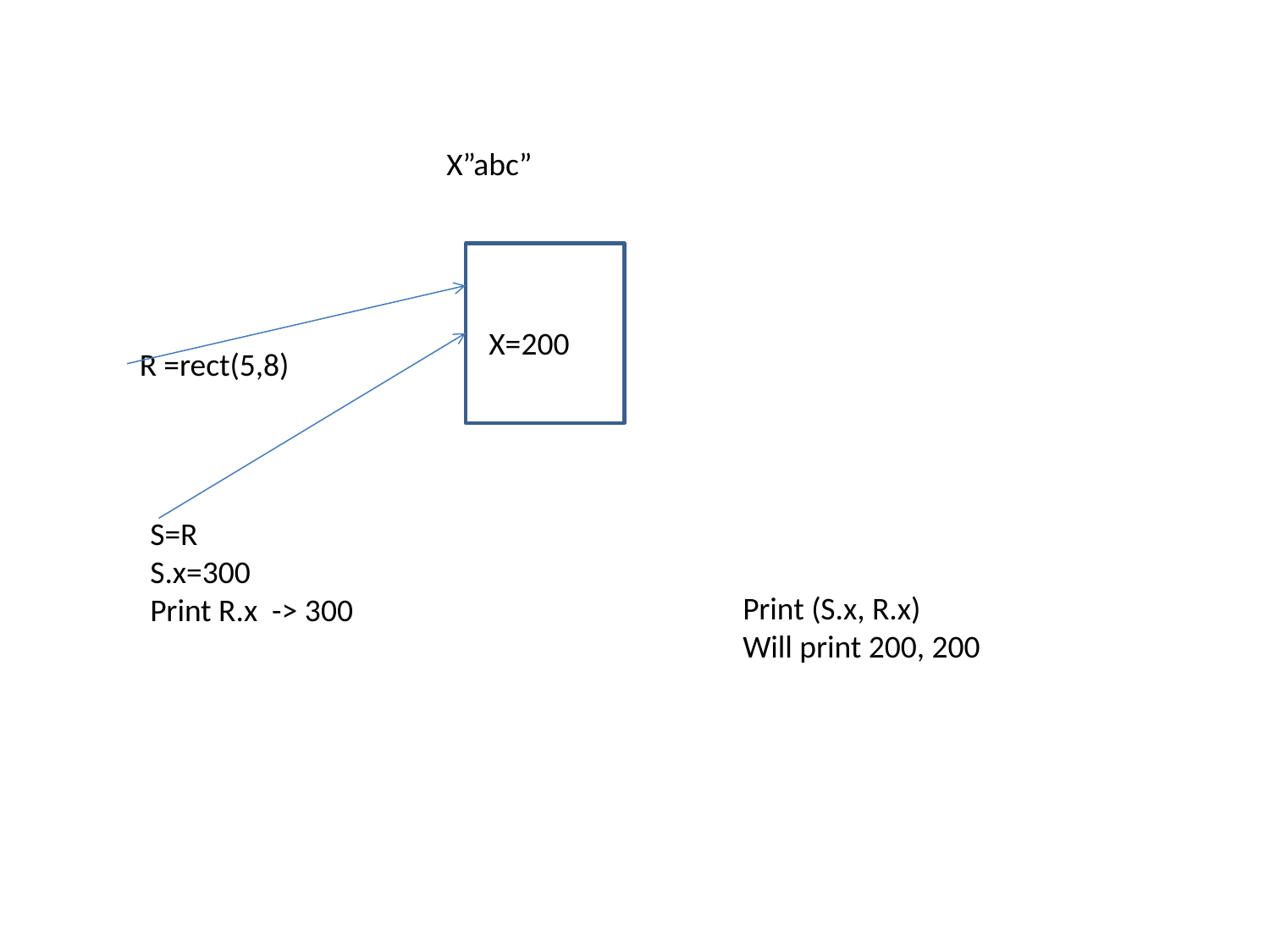

X”abc”

X=200
R =rect(5,8)
S=R
S.x=300
Print R.x  -> 300
Print (S.x, R.x)
Will print 200, 200